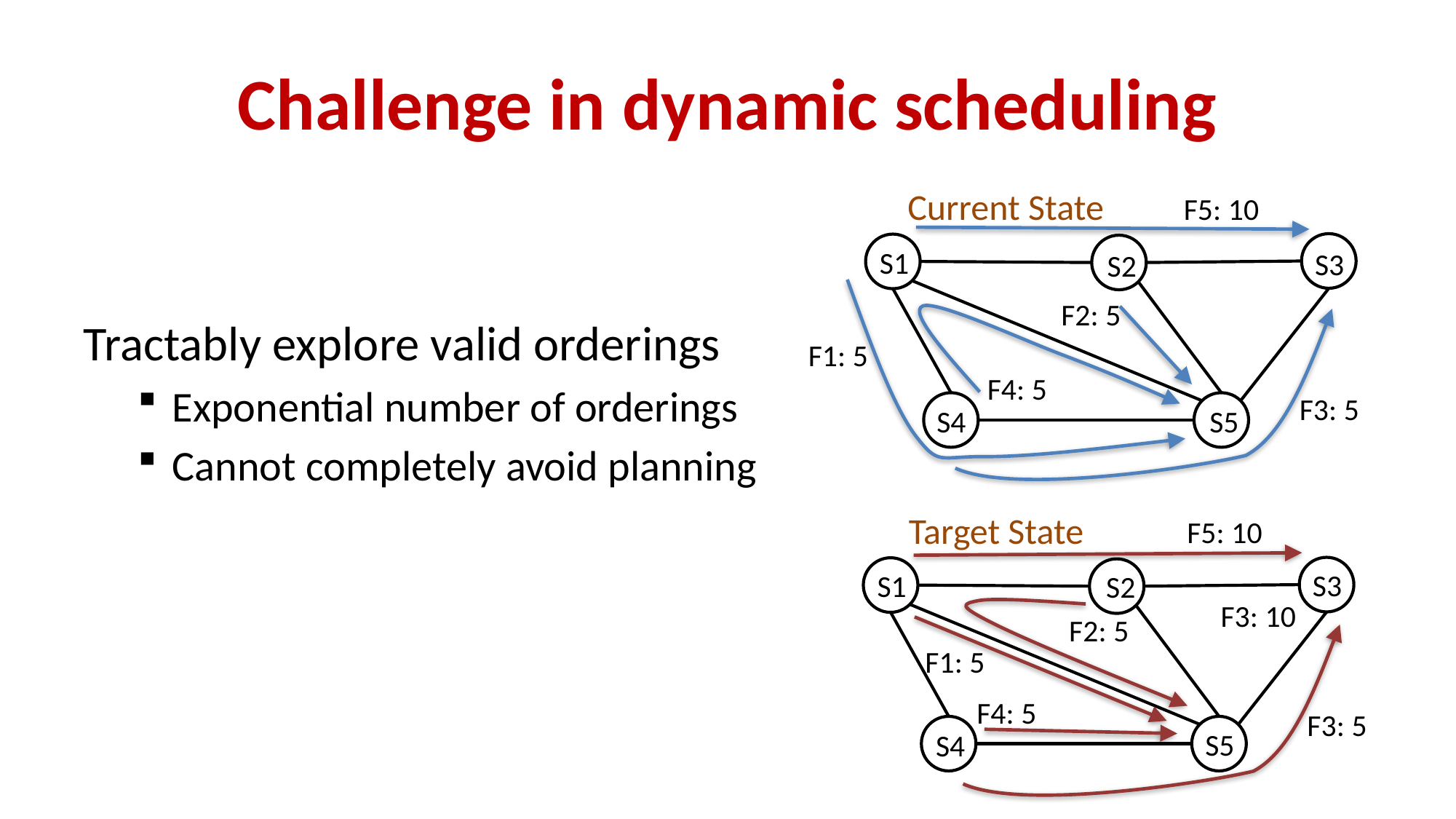

# Challenge in dynamic scheduling
Current State
F5: 10

S1
S3
S2

F2: 5

F1: 5
F4: 5
F3: 5

S4
S5
Tractably explore valid orderings
Exponential number of orderings
Cannot completely avoid planning

Target State
F5: 10

S3
S1
S2
F3: 10

F2: 5

F1: 5
F4: 5
F3: 5

S5
S4